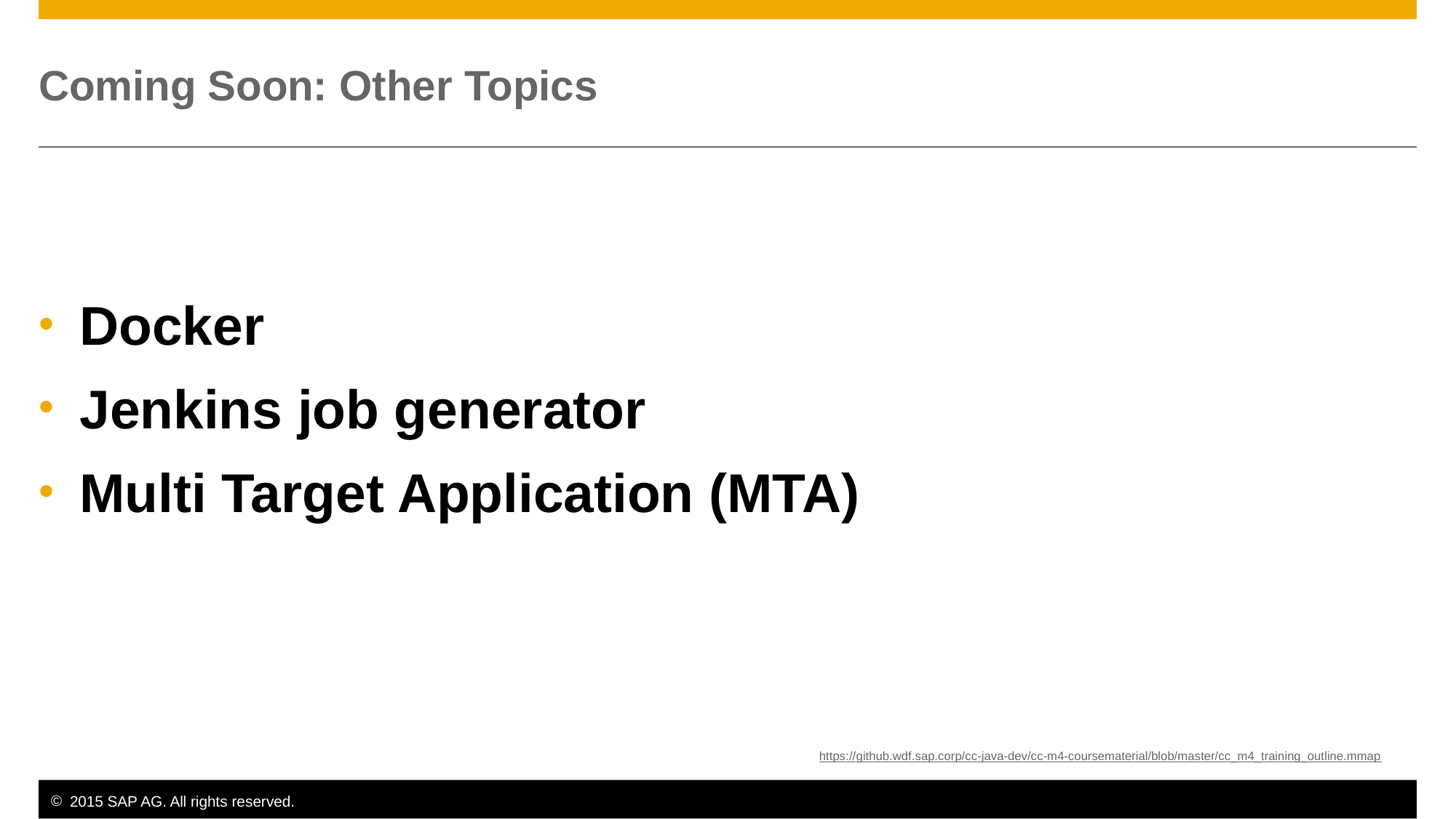

# Coming Soon: Other Topics
Docker
Jenkins job generator
Multi Target Application (MTA)
https://github.wdf.sap.corp/cc-java-dev/cc-m4-coursematerial/blob/master/cc_m4_training_outline.mmap